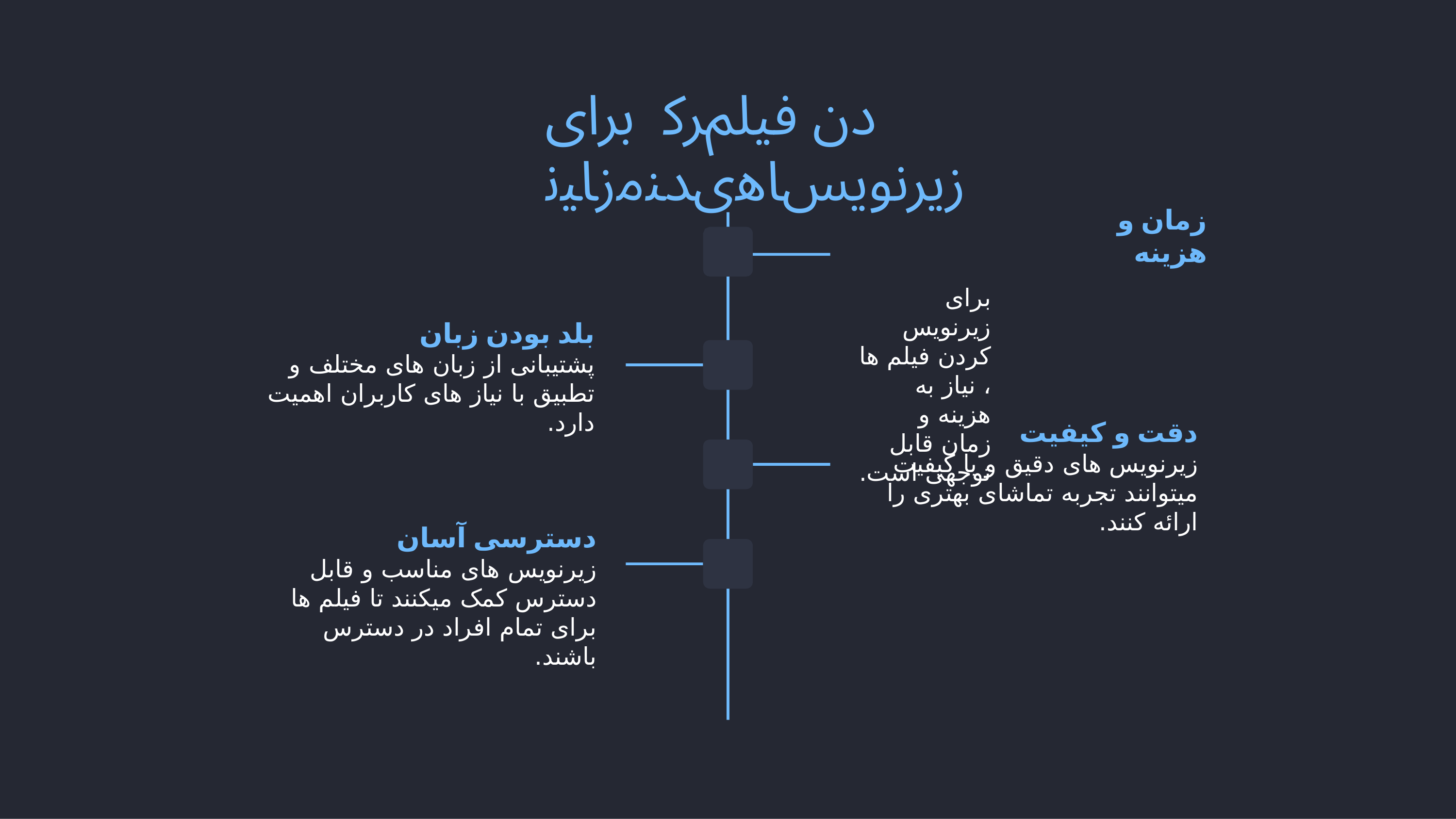

# دن فیلمﺮﮐ  برای زیرنویسﺎﻫیﺪﻨﻣزﺎﯿﻧ
زمان و هزینه
برای زیرنویس کردن فیلم ها ، نیاز به هزینه و        زمان قابل توجهی است.

بلد بودن زبان
پشتیبانی از زبان های مختلف و تطبیق با نیاز های کاربران اهمیت دارد.
دقت و کیفیت
زیرنویس های دقیق و با کیفیت میتوانند تجربه تماشای بهتری را ارائه کنند.
دسترسی آسان
زیرنویس های مناسب و قابل دسترس کمک میکنند تا فیلم ها برای تمام افراد در دسترس باشند.